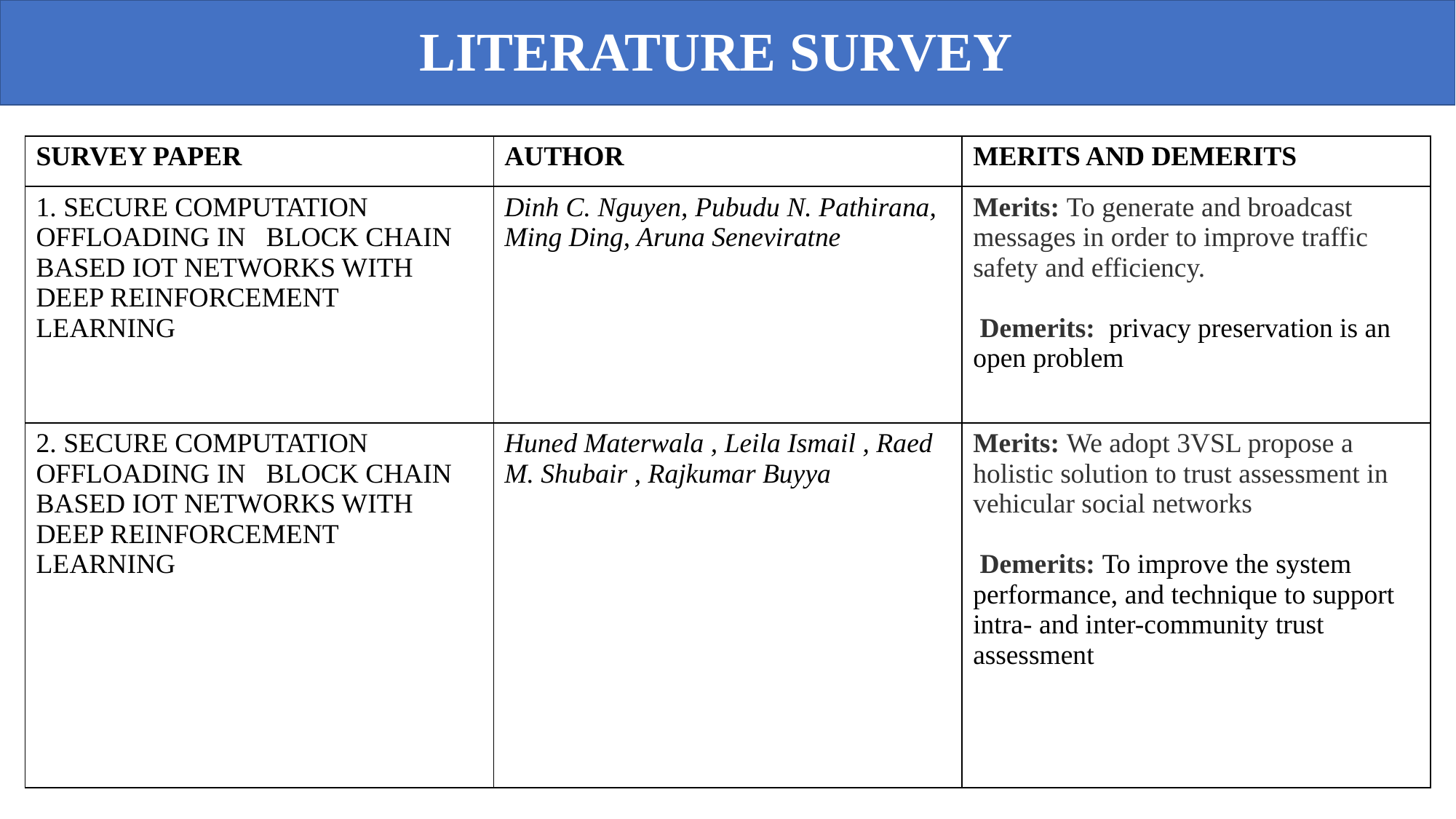

LITERATURE SURVEY

| SURVEY PAPER | AUTHOR | MERITS AND DEMERITS |
| --- | --- | --- |
| 1. SECURE COMPUTATION OFFLOADING IN BLOCK CHAIN BASED IOT NETWORKS WITH DEEP REINFORCEMENT LEARNING | Dinh C. Nguyen, Pubudu N. Pathirana, Ming Ding, Aruna Seneviratne | Merits: To generate and broadcast messages in order to improve traffic safety and efficiency. Demerits: privacy preservation is an open problem |
| 2. SECURE COMPUTATION OFFLOADING IN BLOCK CHAIN BASED IOT NETWORKS WITH DEEP REINFORCEMENT LEARNING | Huned Materwala , Leila Ismail , Raed M. Shubair , Rajkumar Buyya | Merits: We adopt 3VSL propose a holistic solution to trust assessment in vehicular social networks Demerits: To improve the system performance, and technique to support intra- and inter-community trust assessment |